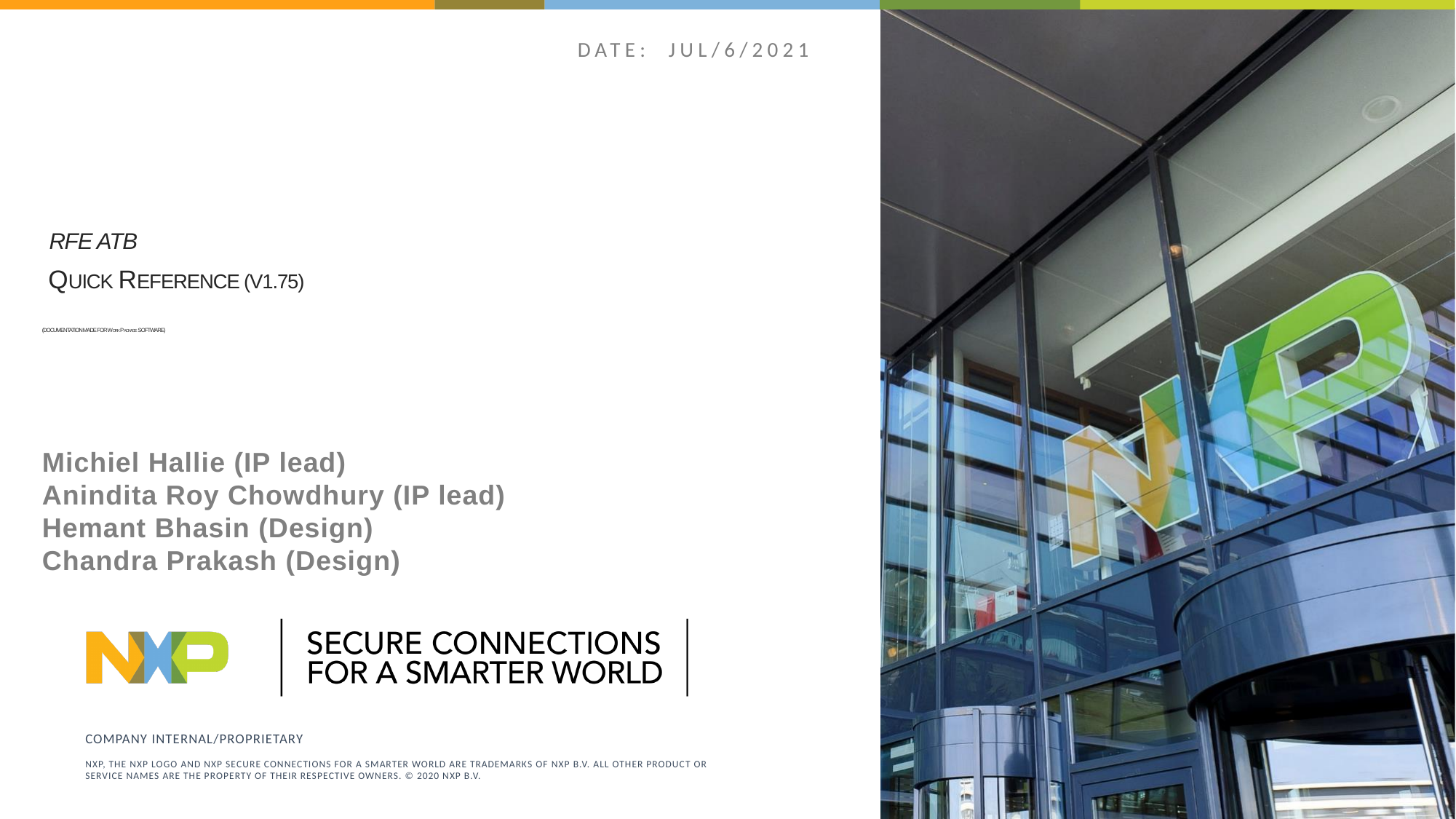

DATE:  JuL/6/2021

# RFE ATB Quick Reference (v1.75) (documentation made for WorkPackage software)

Michiel Hallie (IP lead)
Anindita Roy Chowdhury (IP lead)
Hemant Bhasin (Design)
Chandra Prakash (Design)